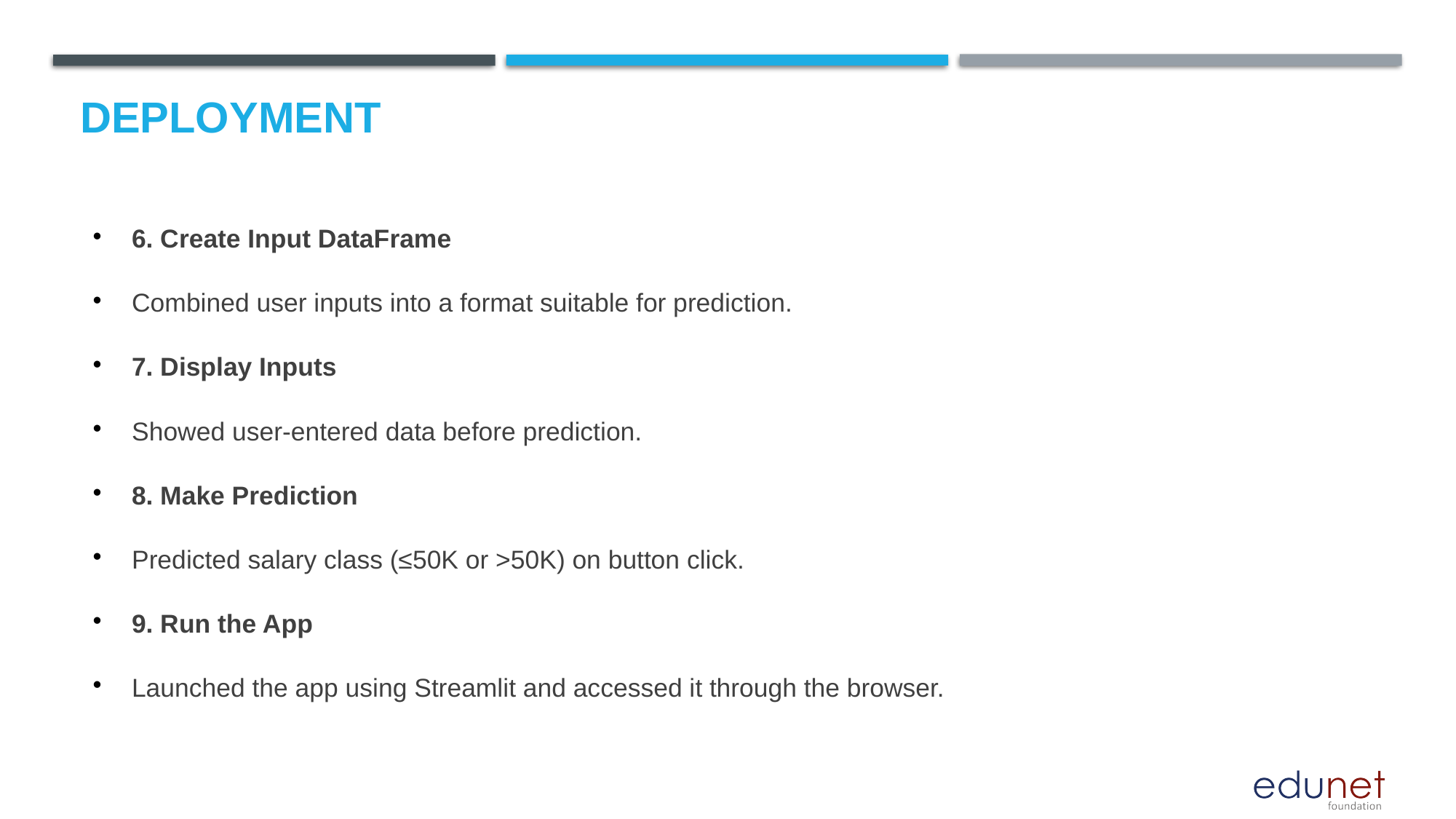

# Deployment
6. Create Input DataFrame
Combined user inputs into a format suitable for prediction.
7. Display Inputs
Showed user-entered data before prediction.
8. Make Prediction
Predicted salary class (≤50K or >50K) on button click.
9. Run the App
Launched the app using Streamlit and accessed it through the browser.